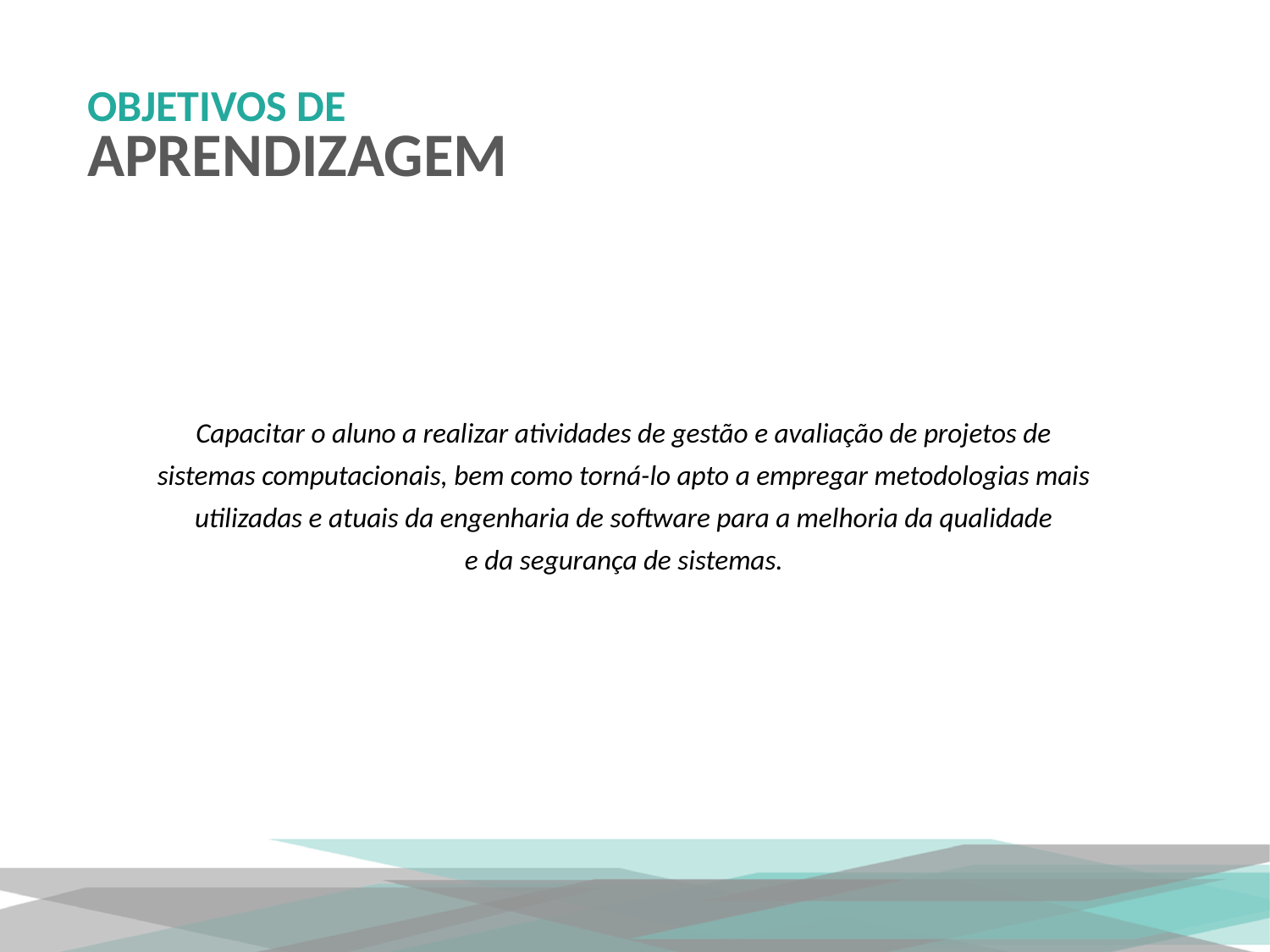

OBJETIVOS DE
APRENDIZAGEM
Capacitar o aluno a realizar atividades de gestão e avaliação de projetos de
sistemas computacionais, bem como torná-lo apto a empregar metodologias mais
utilizadas e atuais da engenharia de software para a melhoria da qualidade
e da segurança de sistemas.